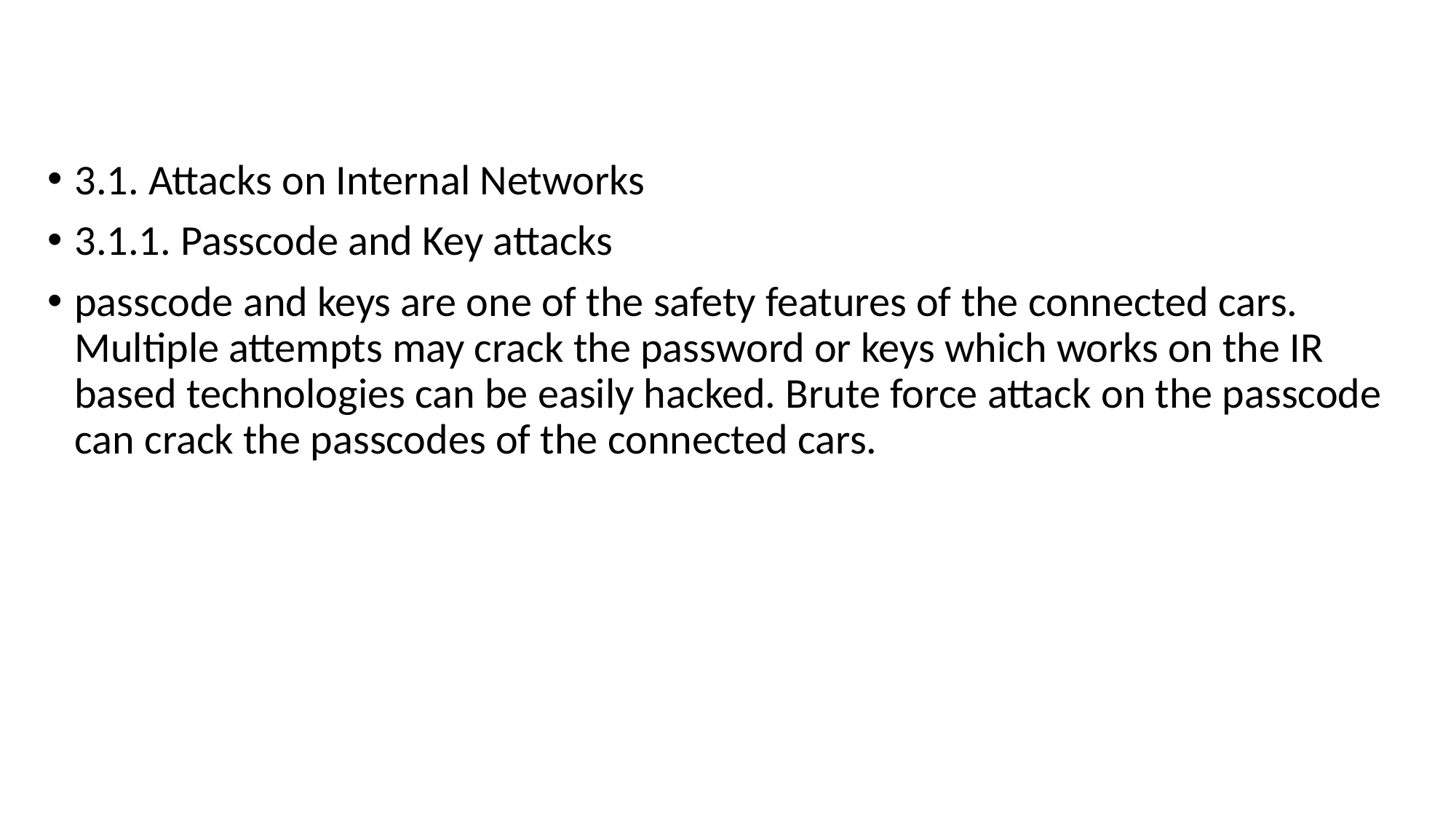

#
3.1. Attacks on Internal Networks
3.1.1. Passcode and Key attacks
passcode and keys are one of the safety features of the connected cars. Multiple attempts may crack the password or keys which works on the IR based technologies can be easily hacked. Brute force attack on the passcode can crack the passcodes of the connected cars.